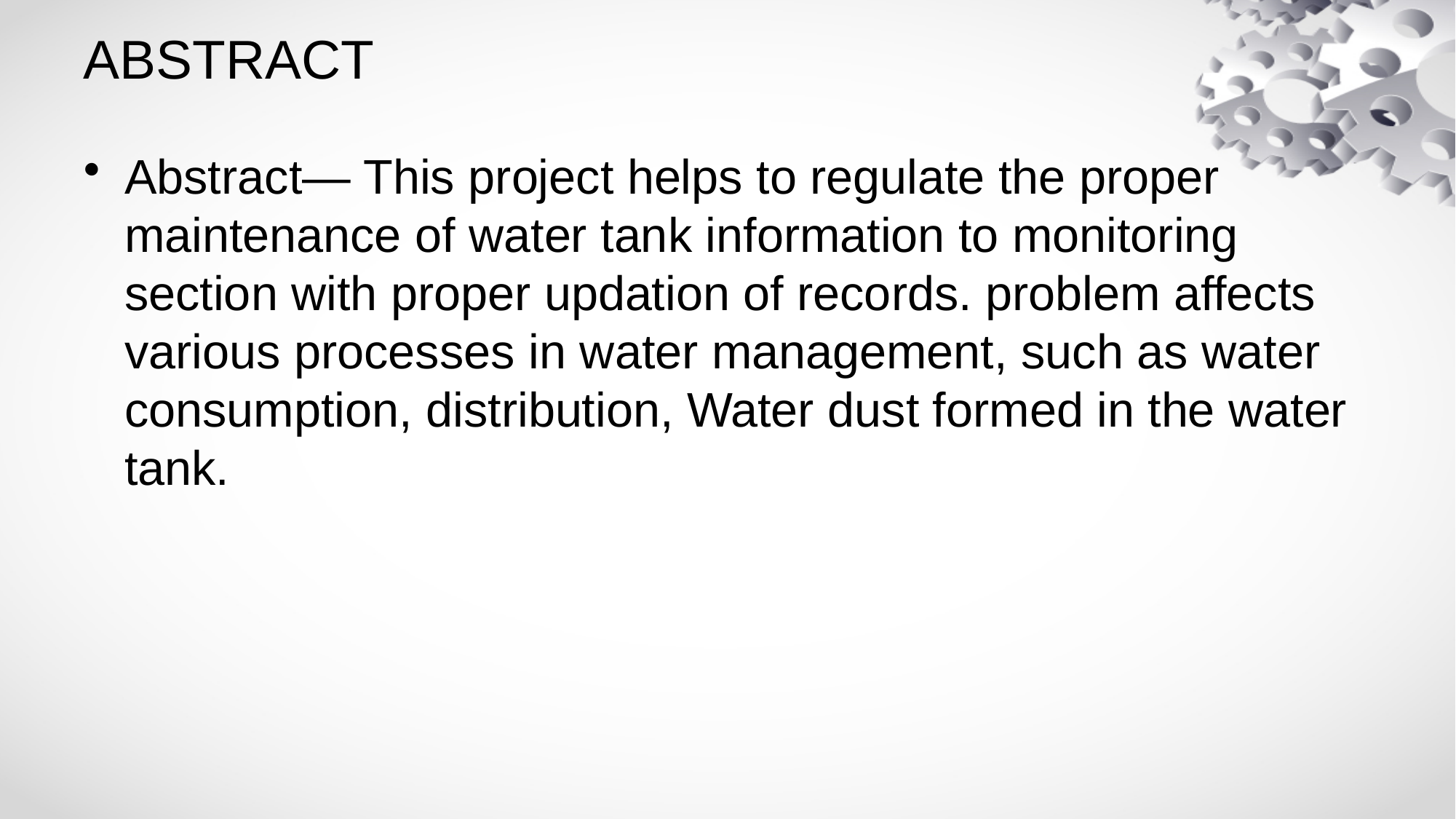

# ABSTRACT
Abstract— This project helps to regulate the proper maintenance of water tank information to monitoring section with proper updation of records. problem affects various processes in water management, such as water consumption, distribution, Water dust formed in the water tank.